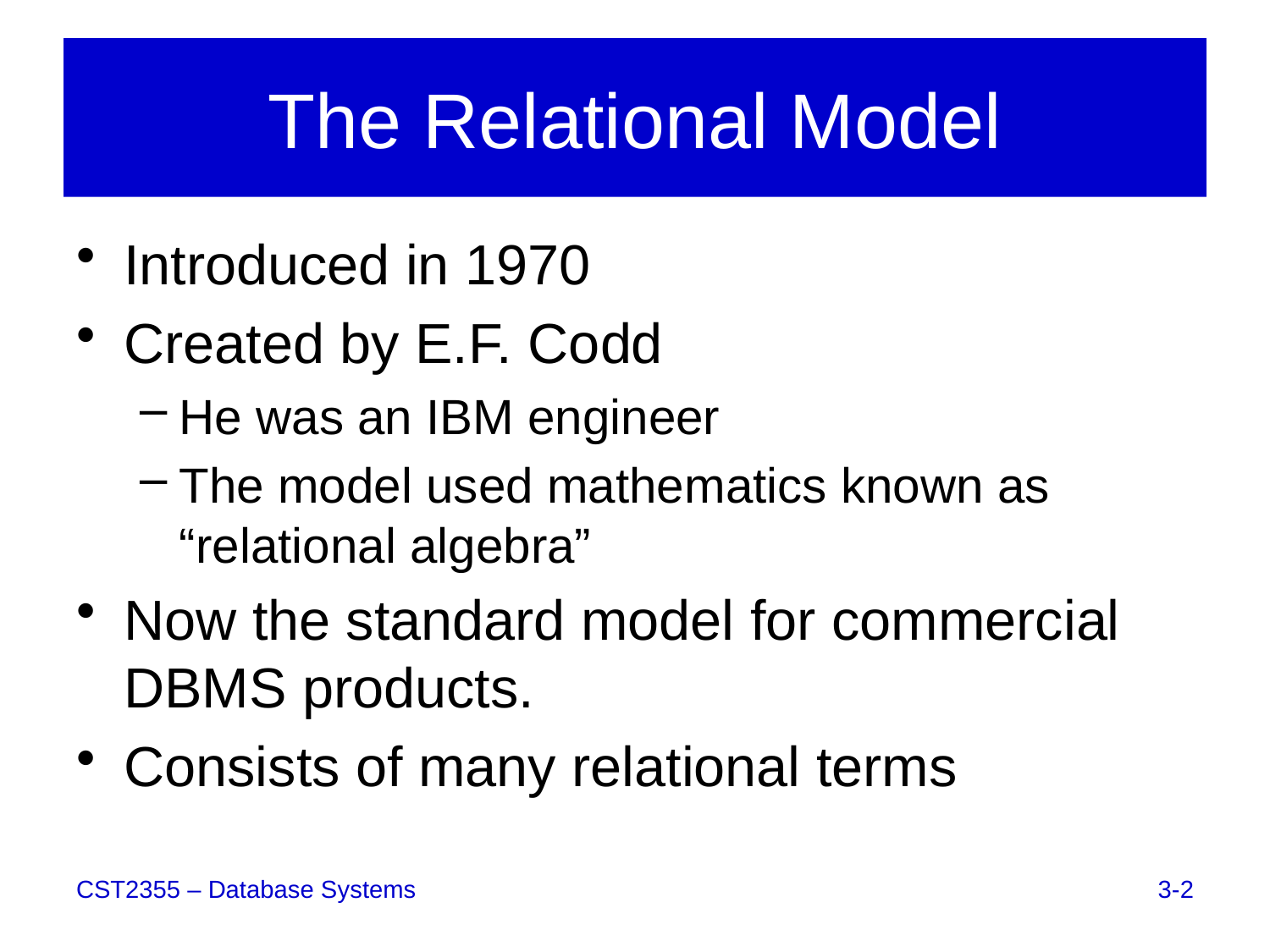

# The Relational Model
Introduced in 1970
Created by E.F. Codd
He was an IBM engineer
The model used mathematics known as “relational algebra”
Now the standard model for commercial DBMS products.
Consists of many relational terms

3-2

CST2355 – Database Systems